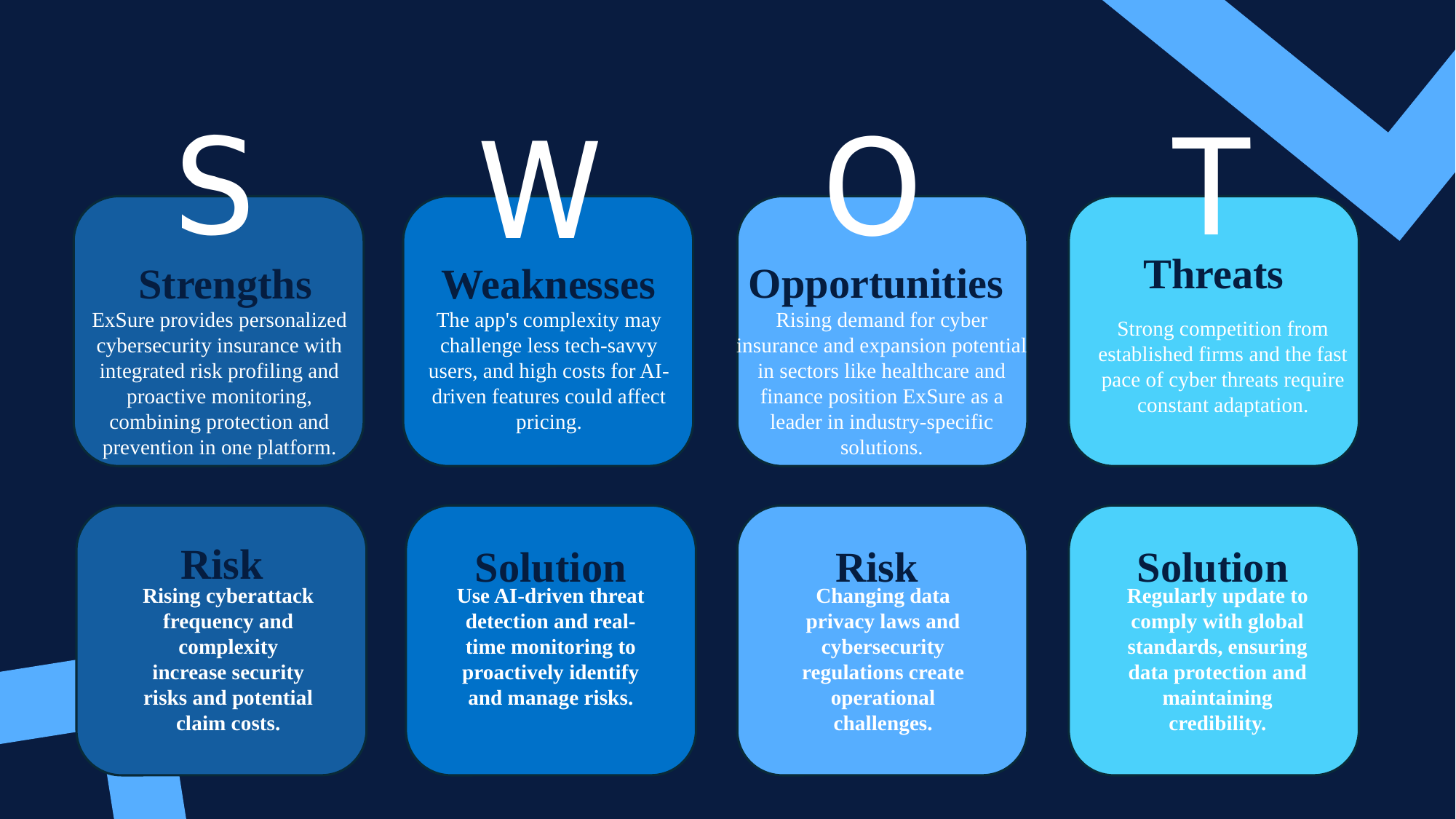

O
T
S
W

Threats
Opportunities
Weaknesses
 Strengths
Rising demand for cyber insurance and expansion potential in sectors like healthcare and finance position ExSure as a leader in industry-specific solutions.
The app's complexity may challenge less tech-savvy users, and high costs for AI-driven features could affect pricing.
ExSure provides personalized cybersecurity insurance with integrated risk profiling and proactive monitoring, combining protection and prevention in one platform.
Strong competition from established firms and the fast pace of cyber threats require constant adaptation.

Risk
Solution
Solution
Risk
Rising cyberattack frequency and complexity increase security risks and potential claim costs.
Use AI-driven threat detection and real-time monitoring to proactively identify and manage risks.
Regularly update to comply with global standards, ensuring data protection and maintaining credibility.
Changing data privacy laws and cybersecurity regulations create operational challenges.